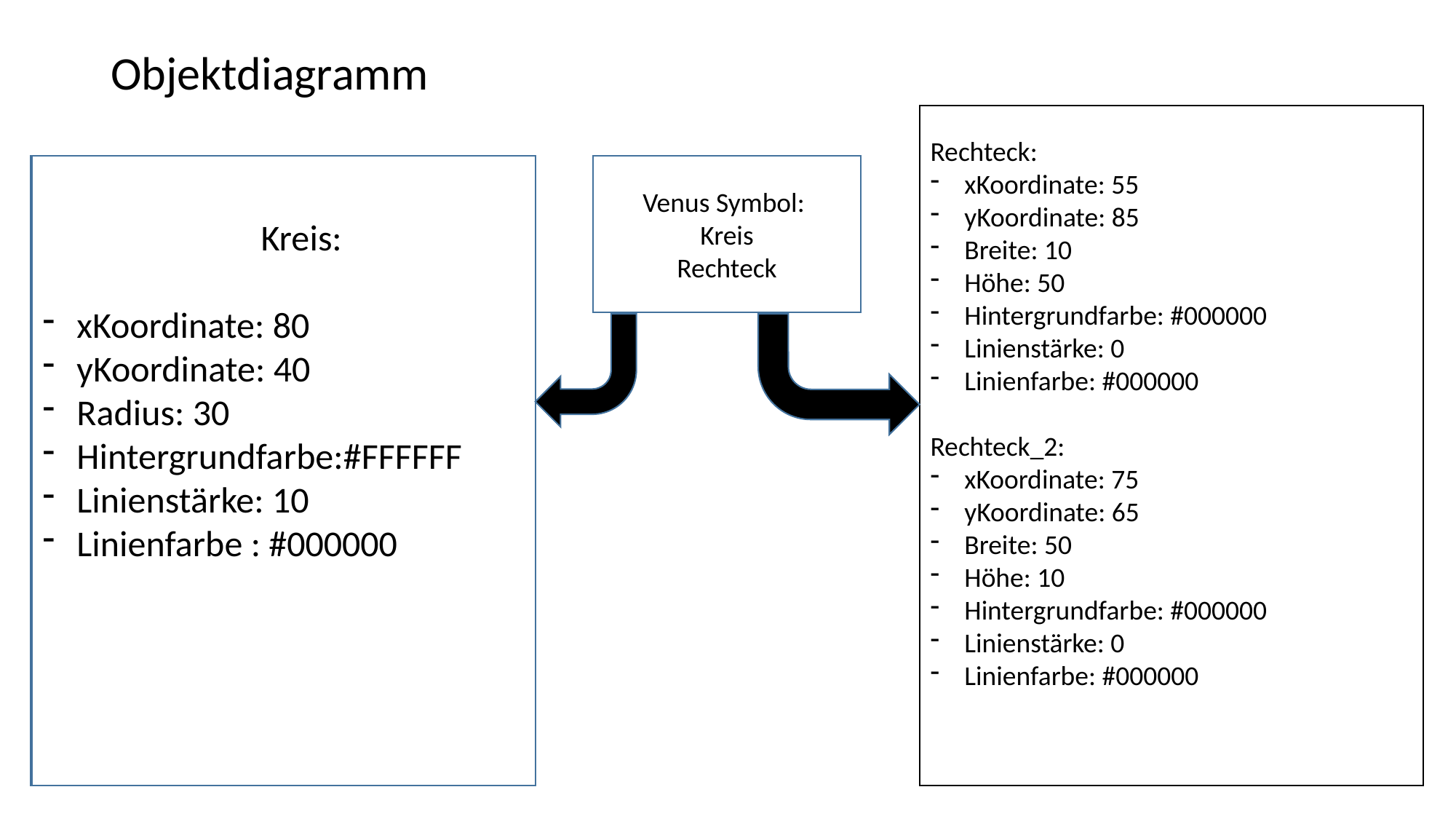

# Objektdiagramm

Rechteck:
xKoordinate: 55
yKoordinate: 85
Breite: 10
Höhe: 50
Hintergrundfarbe: #000000
Linienstärke: 0
Linienfarbe: #000000

Rechteck_2:
xKoordinate: 75
yKoordinate: 65
Breite: 50
Höhe: 10
Hintergrundfarbe: #000000
Linienstärke: 0
Linienfarbe: #000000

		Kreis:

xKoordinate: 80
yKoordinate: 40
Radius: 30
Hintergrundfarbe:#FFFFFF
Linienstärke: 10
Linienfarbe : #000000

Venus Symbol:
Kreis
Rechteck